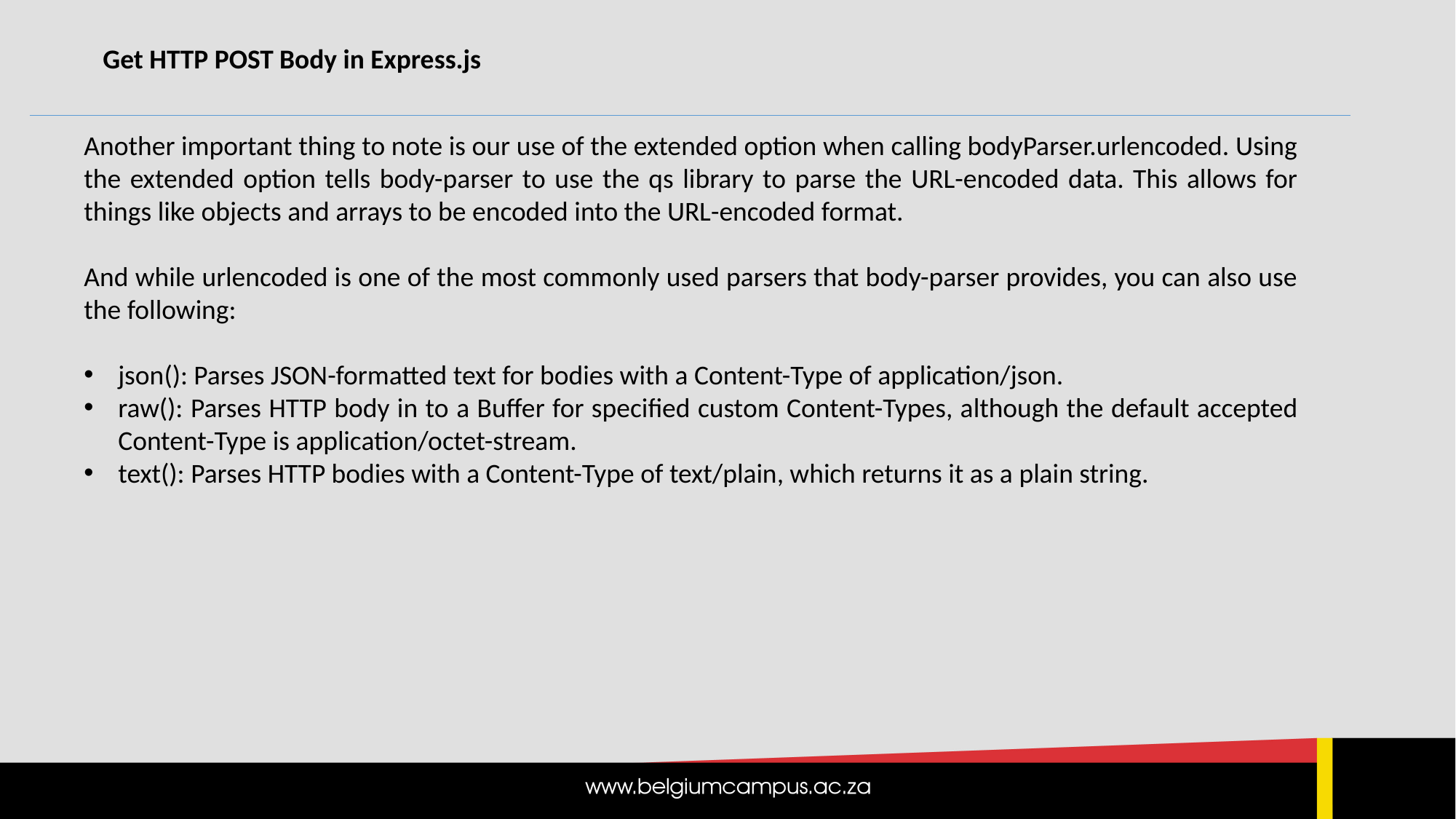

Get HTTP POST Body in Express.js
Another important thing to note is our use of the extended option when calling bodyParser.urlencoded. Using the extended option tells body-parser to use the qs library to parse the URL-encoded data. This allows for things like objects and arrays to be encoded into the URL-encoded format.

And while urlencoded is one of the most commonly used parsers that body-parser provides, you can also use the following:

json(): Parses JSON-formatted text for bodies with a Content-Type of application/json.
raw(): Parses HTTP body in to a Buffer for specified custom Content-Types, although the default accepted Content-Type is application/octet-stream.
text(): Parses HTTP bodies with a Content-Type of text/plain, which returns it as a plain string.